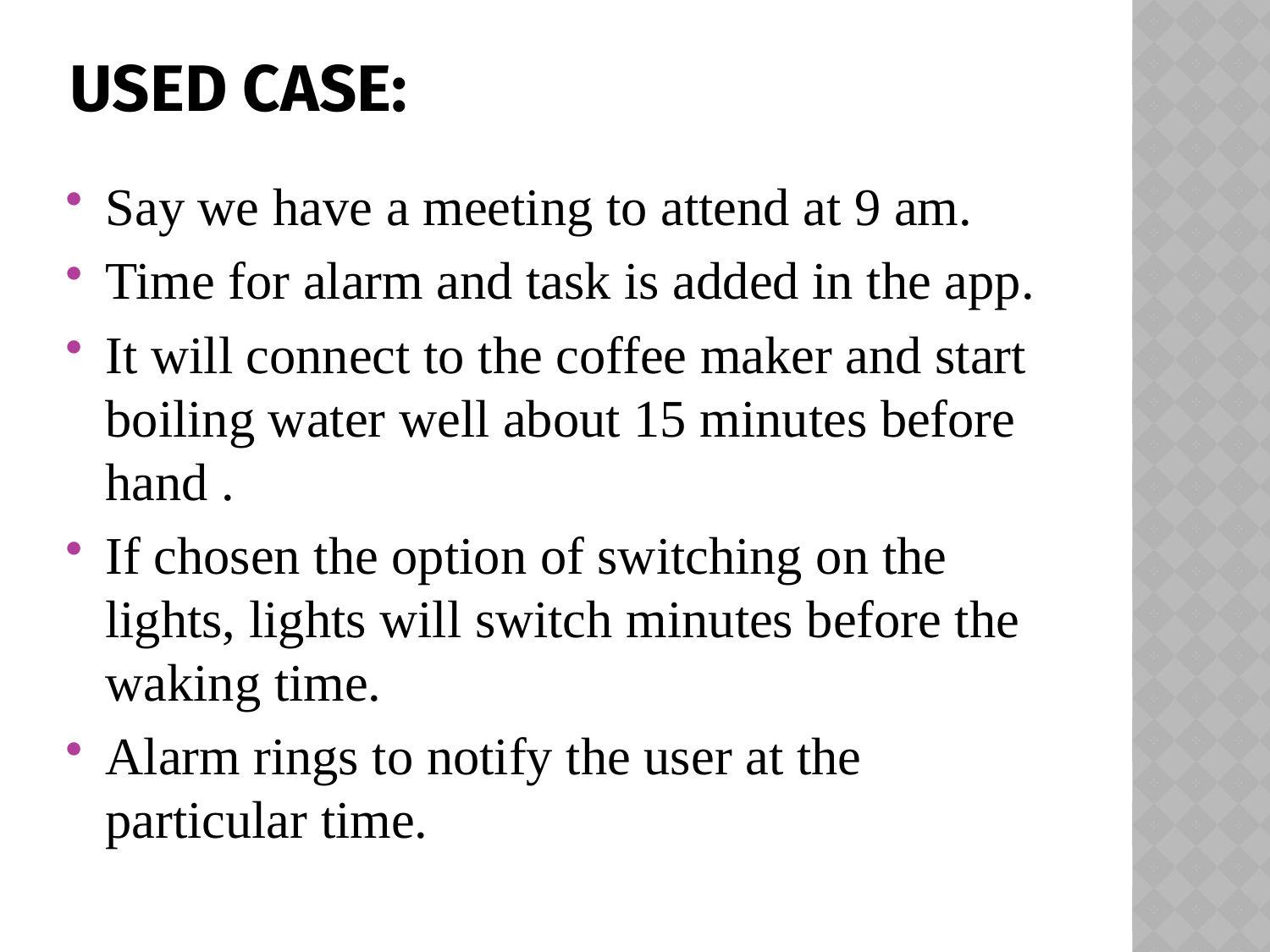

# Used case:
Say we have a meeting to attend at 9 am.
Time for alarm and task is added in the app.
It will connect to the coffee maker and start boiling water well about 15 minutes before hand .
If chosen the option of switching on the lights, lights will switch minutes before the waking time.
Alarm rings to notify the user at the particular time.